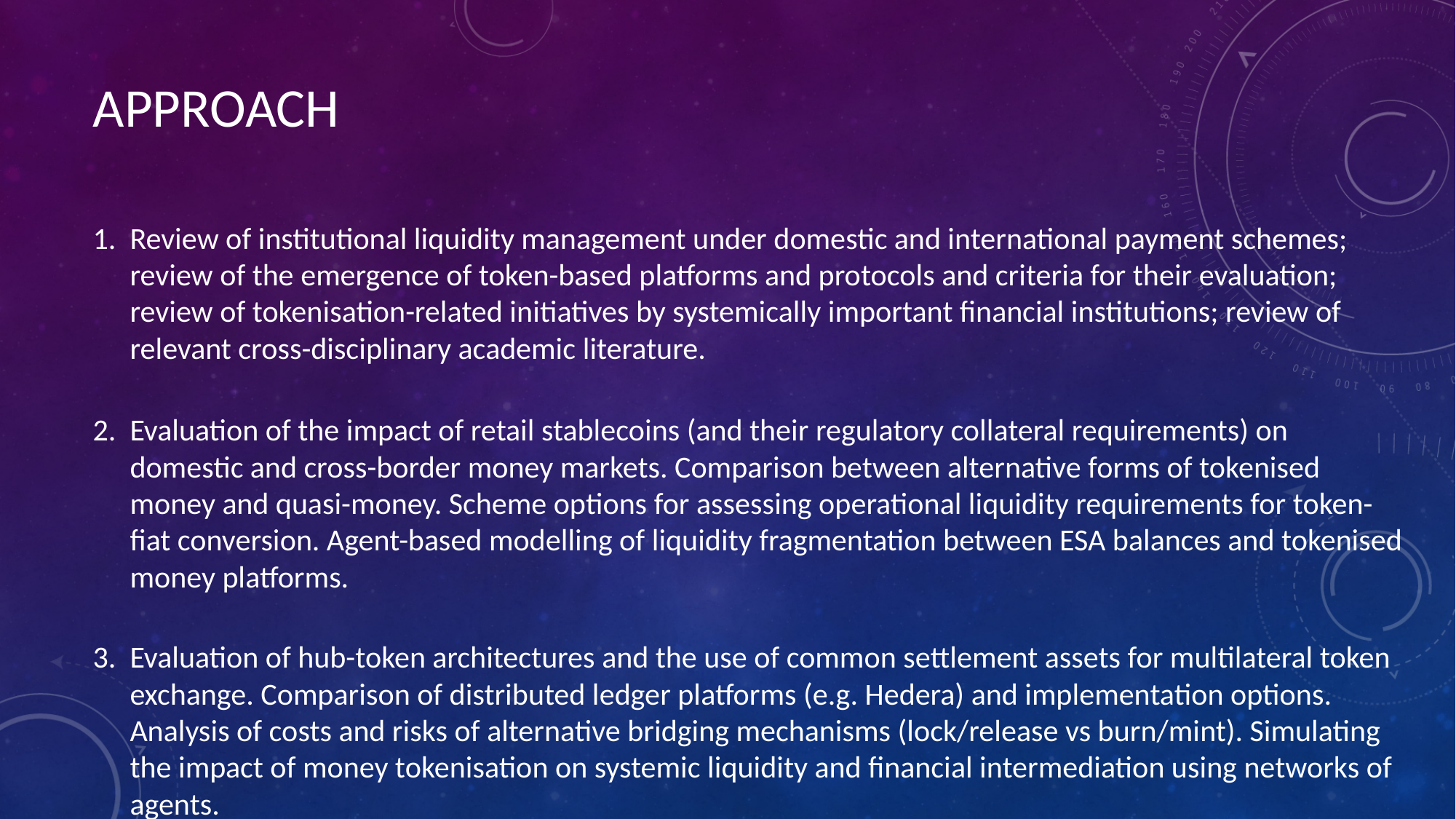

# APPROACH
Review of institutional liquidity management under domestic and international payment schemes; review of the emergence of token-based platforms and protocols and criteria for their evaluation; review of tokenisation-related initiatives by systemically important financial institutions; review of relevant cross-disciplinary academic literature.

Evaluation of the impact of retail stablecoins (and their regulatory collateral requirements) on domestic and cross-border money markets. Comparison between alternative forms of tokenised money and quasi-money. Scheme options for assessing operational liquidity requirements for token-fiat conversion. Agent-based modelling of liquidity fragmentation between ESA balances and tokenised money platforms.

Evaluation of hub-token architectures and the use of common settlement assets for multilateral token exchange. Comparison of distributed ledger platforms (e.g. Hedera) and implementation options. Analysis of costs and risks of alternative bridging mechanisms (lock/release vs burn/mint). Simulating the impact of money tokenisation on systemic liquidity and financial intermediation using networks of agents.